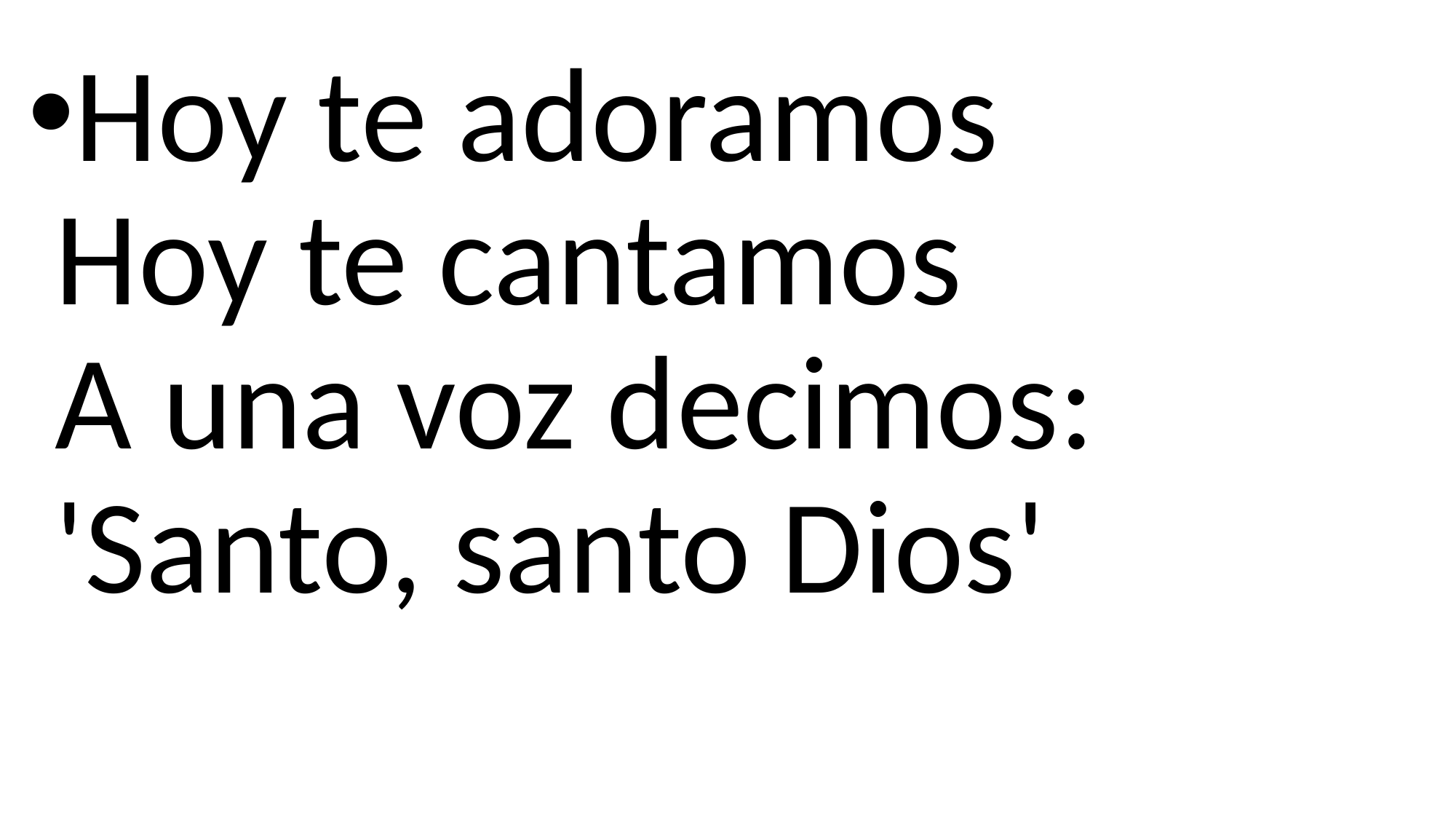

Hoy te adoramos
Hoy te cantamos
A una voz decimos: 'Santo, santo Dios'